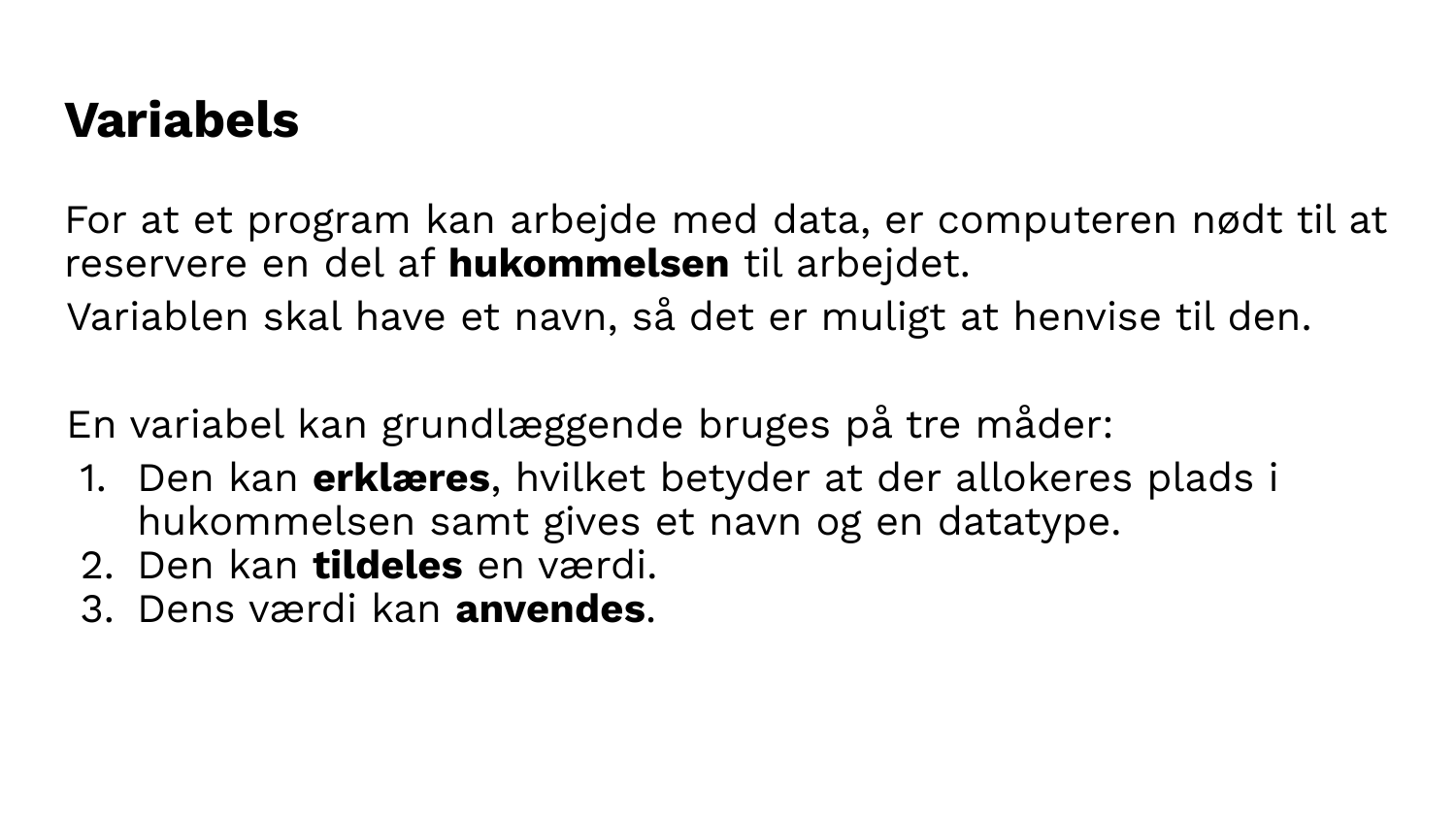

# Variabels
For at et program kan arbejde med data, er computeren nødt til at reservere en del af hukommelsen til arbejdet.
Variablen skal have et navn, så det er muligt at henvise til den.

En variabel kan grundlæggende bruges på tre måder:
Den kan erklæres, hvilket betyder at der allokeres plads i hukommelsen samt gives et navn og en datatype.
Den kan tildeles en værdi.
Dens værdi kan anvendes.